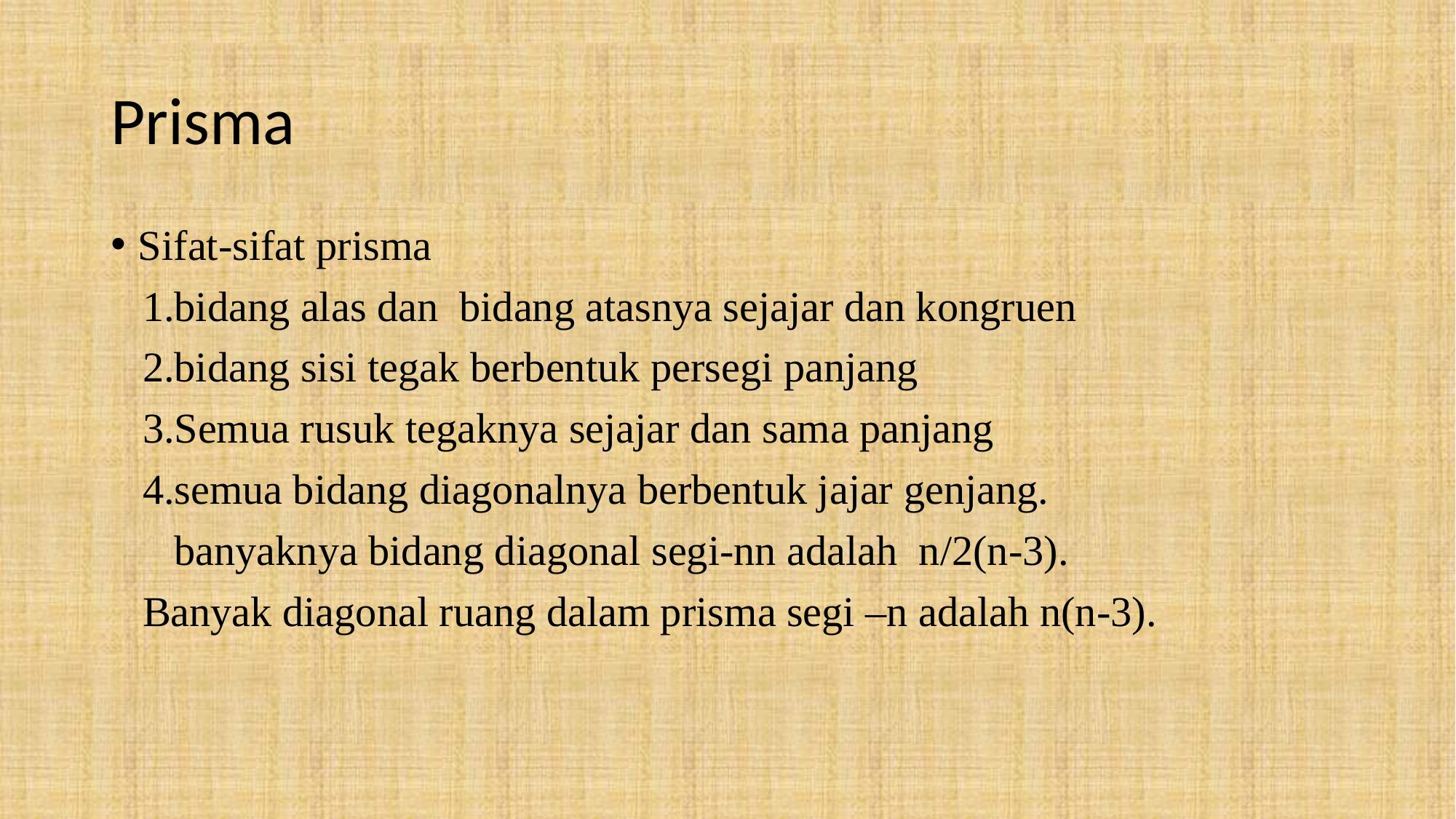

# Prisma
Sifat-sifat prisma
   1.bidang alas dan  bidang atasnya sejajar dan kongruen
   2.bidang sisi tegak berbentuk persegi panjang
   3.Semua rusuk tegaknya sejajar dan sama panjang
   4.semua bidang diagonalnya berbentuk jajar genjang.
      banyaknya bidang diagonal segi-nn adalah  n/2(n-3).
   Banyak diagonal ruang dalam prisma segi –n adalah n(n-3).